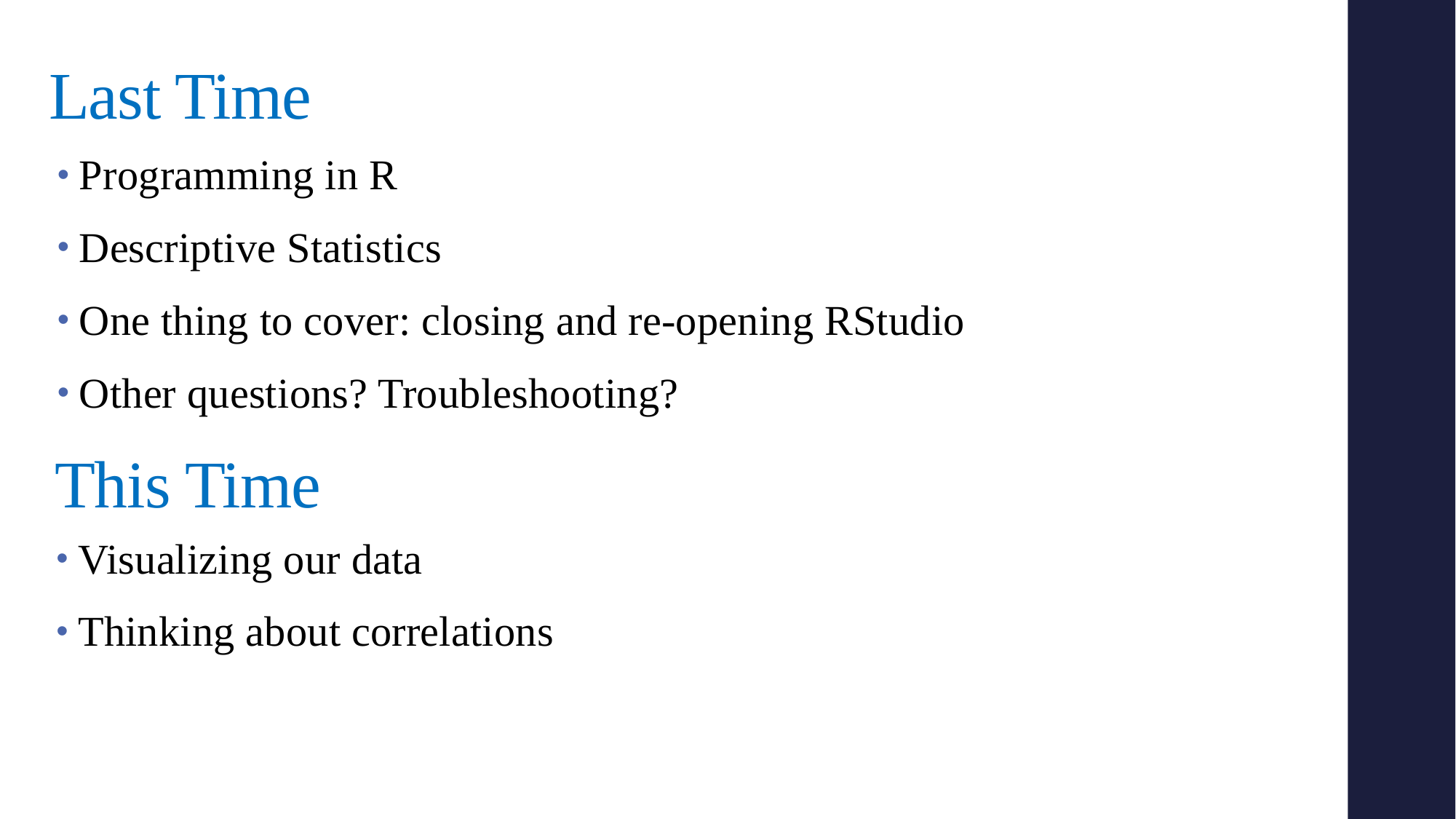

Last Time
Programming in R
Descriptive Statistics
One thing to cover: closing and re-opening RStudio
Other questions? Troubleshooting?

This Time
Visualizing our data
Thinking about correlations